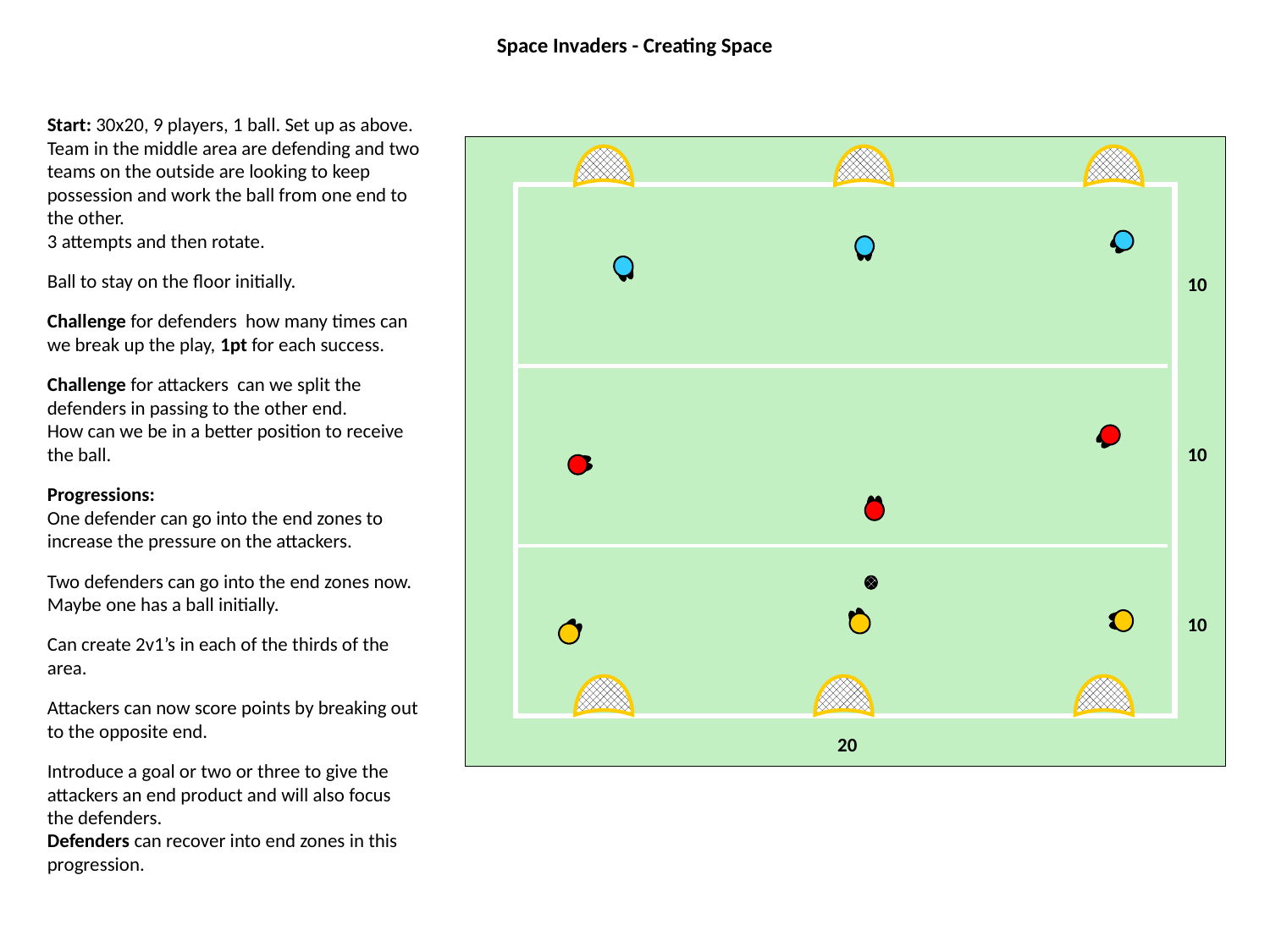

Space Invaders - Creating Space
Start: 30x20, 9 players, 1 ball. Set up as above. Team in the middle area are defending and two teams on the outside are looking to keep possession and work the ball from one end to the other.
3 attempts and then rotate.

Ball to stay on the floor initially.

Challenge for defenders  how many times can we break up the play, 1pt for each success.

Challenge for attackers  can we split the defenders in passing to the other end.
How can we be in a better position to receive the ball.

Progressions:
One defender can go into the end zones to increase the pressure on the attackers.

Two defenders can go into the end zones now.
Maybe one has a ball initially.

Can create 2v1’s in each of the thirds of the area.

Attackers can now score points by breaking out to the opposite end.

Introduce a goal or two or three to give the attackers an end product and will also focus the defenders.
Defenders can recover into end zones in this progression.

10

10

10

20